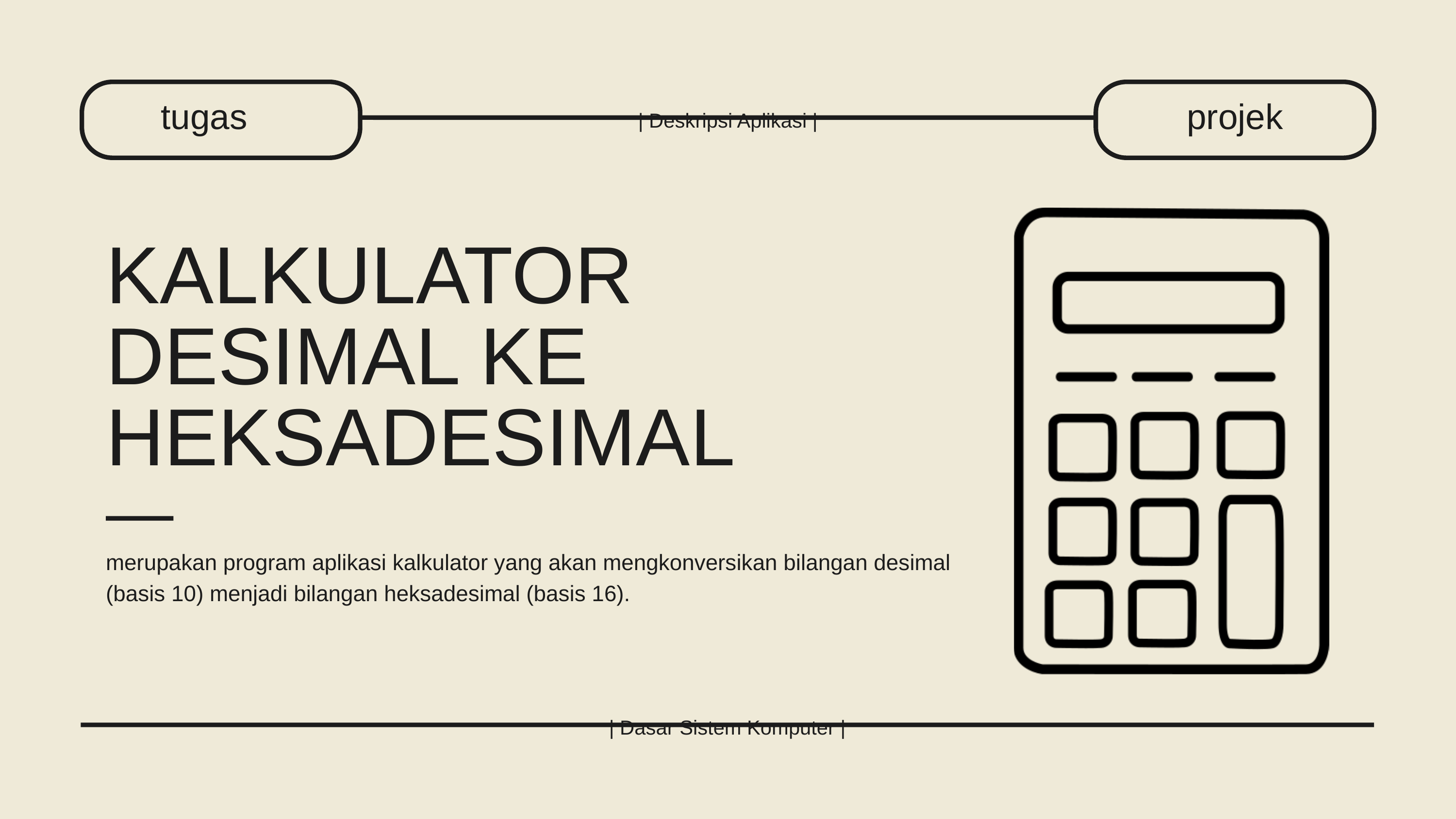

tugas
projek
| Deskripsi Aplikasi |

KALKULATOR
DESIMAL KE
HEKSADESIMAL

merupakan program aplikasi kalkulator yang akan mengkonversikan bilangan desimal (basis 10) menjadi bilangan heksadesimal (basis 16).
| Dasar Sistem Komputer |